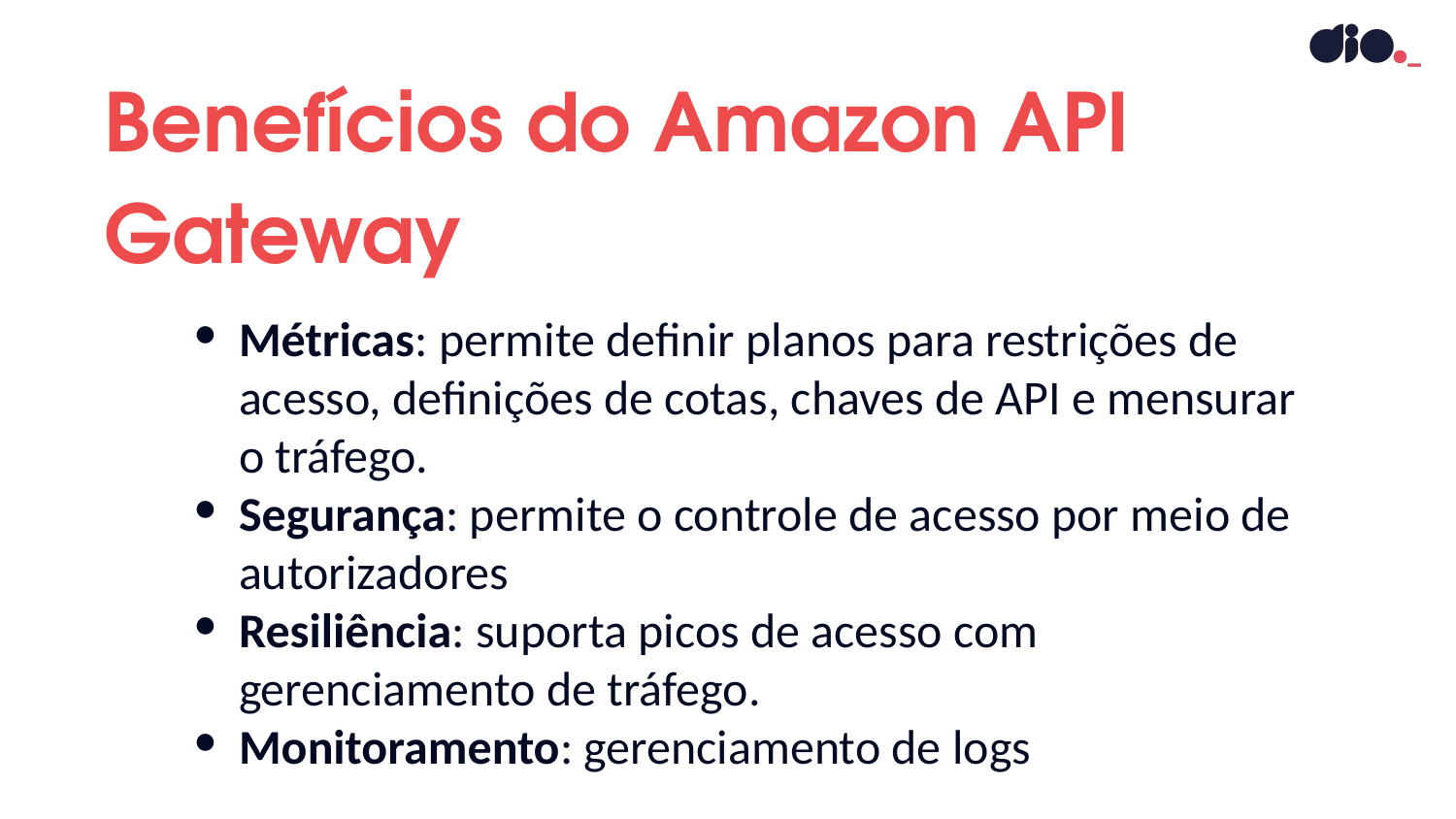

Benefícios do Amazon API Gateway
Métricas: permite definir planos para restrições de acesso, definições de cotas, chaves de API e mensurar o tráfego.
Segurança: permite o controle de acesso por meio de autorizadores
Resiliência: suporta picos de acesso com gerenciamento de tráfego.
Monitoramento: gerenciamento de logs